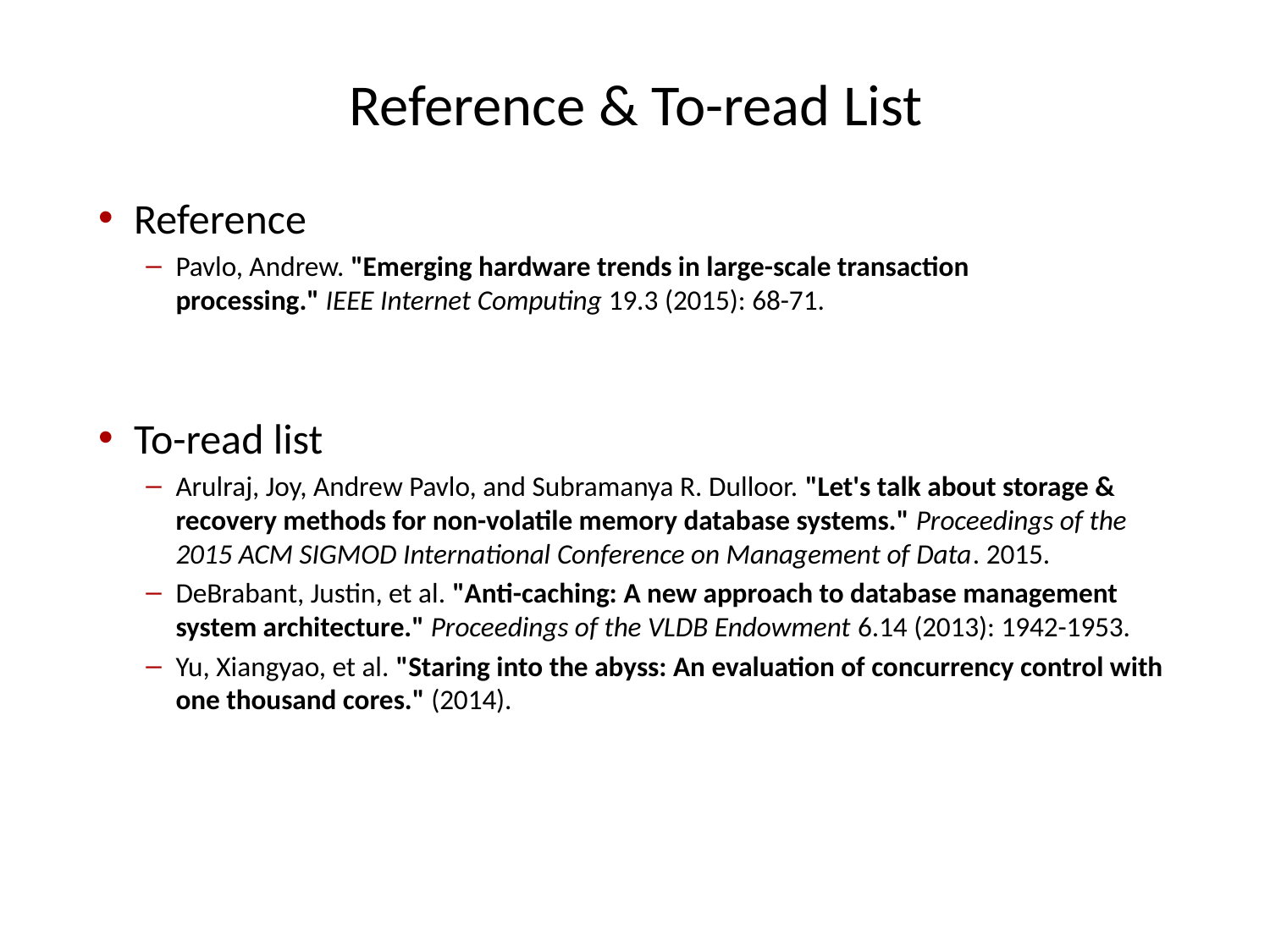

# Reference & To-read List
Reference
Pavlo, Andrew. "Emerging hardware trends in large-scale transaction processing." IEEE Internet Computing 19.3 (2015): 68-71.

To-read list
Arulraj, Joy, Andrew Pavlo, and Subramanya R. Dulloor. "Let's talk about storage & recovery methods for non-volatile memory database systems." Proceedings of the 2015 ACM SIGMOD International Conference on Management of Data. 2015.
DeBrabant, Justin, et al. "Anti-caching: A new approach to database management system architecture." Proceedings of the VLDB Endowment 6.14 (2013): 1942-1953.
Yu, Xiangyao, et al. "Staring into the abyss: An evaluation of concurrency control with one thousand cores." (2014).